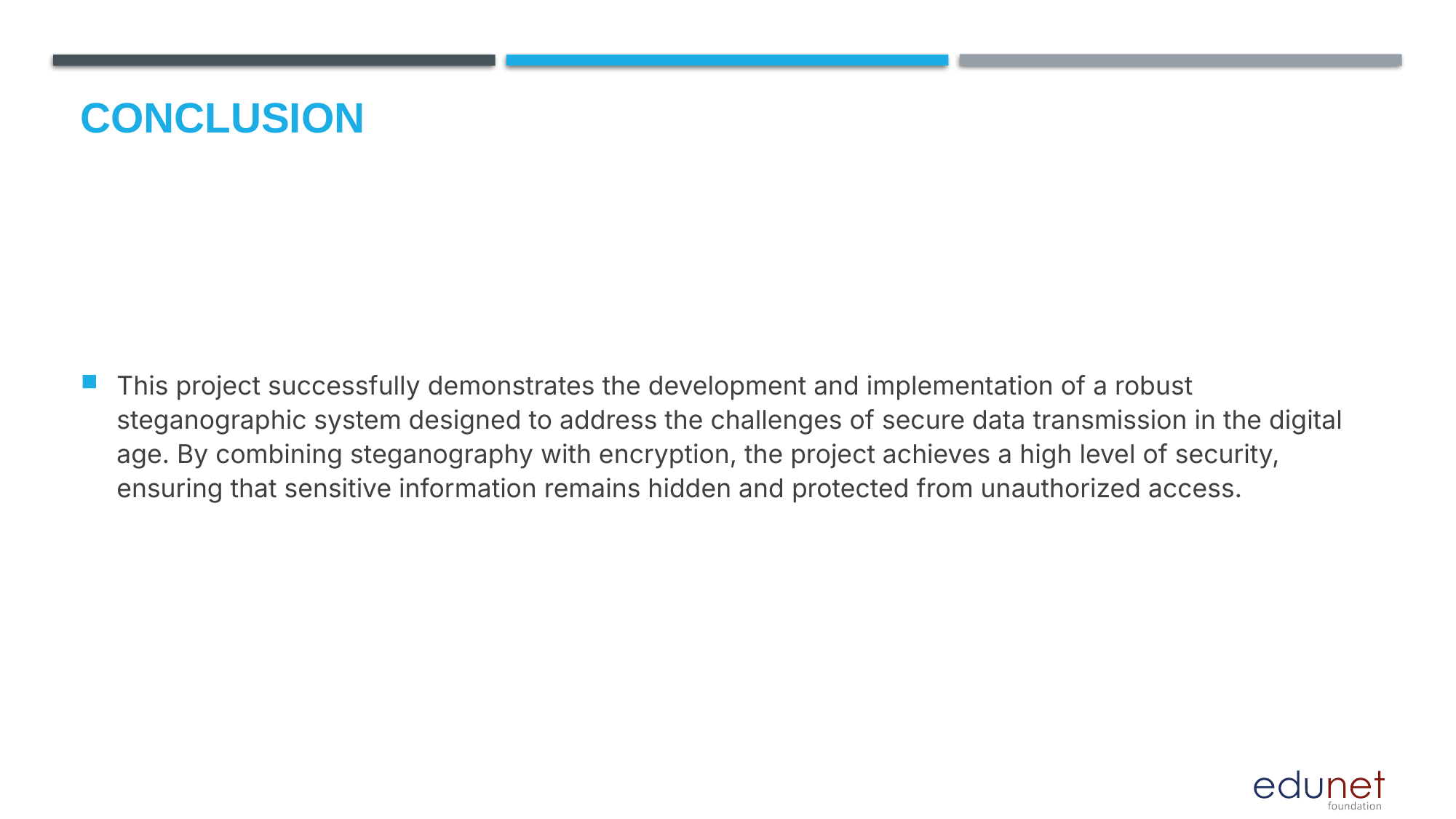

# Conclusion
This project successfully demonstrates the development and implementation of a robust steganographic system designed to address the challenges of secure data transmission in the digital age. By combining steganography with encryption, the project achieves a high level of security, ensuring that sensitive information remains hidden and protected from unauthorized access.